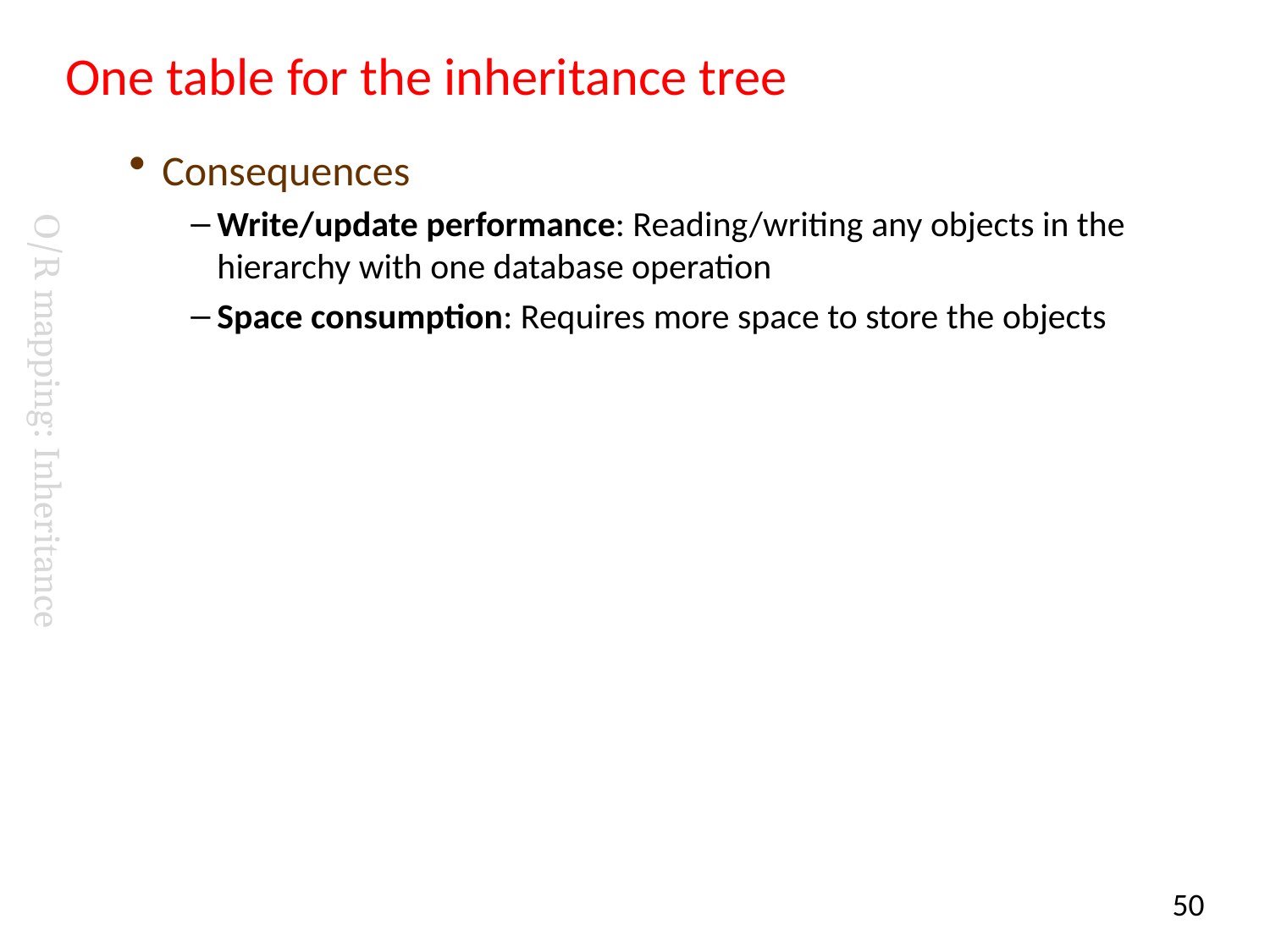

# One table for the inheritance tree
Consequences
Write/update performance: Reading/writing any objects in the hierarchy with one database operation
Space consumption: Requires more space to store the objects
O/R mapping: Inheritance
50